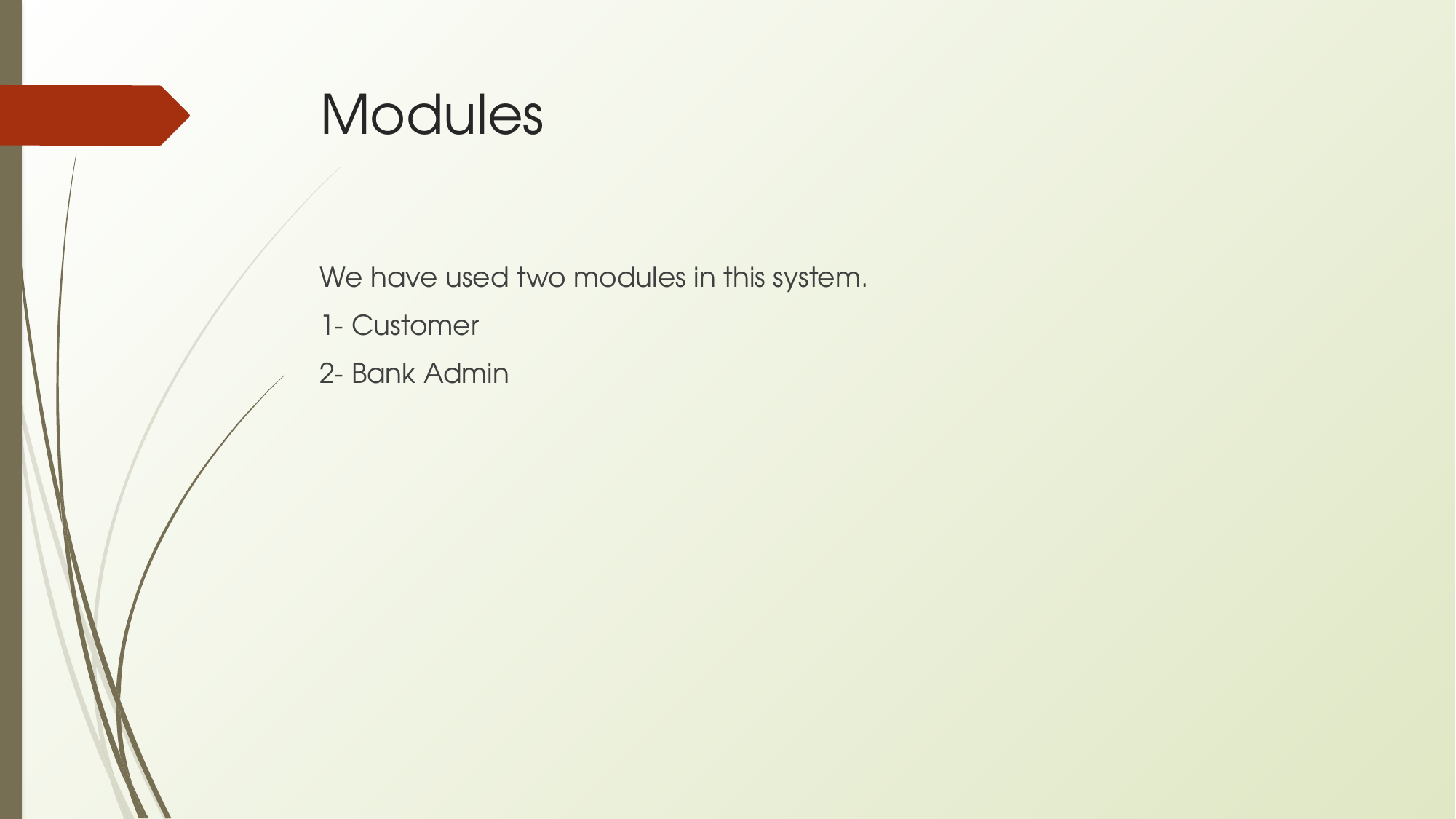

Modules
We have used two modules in this system.
1- Customer
2- Bank Admin